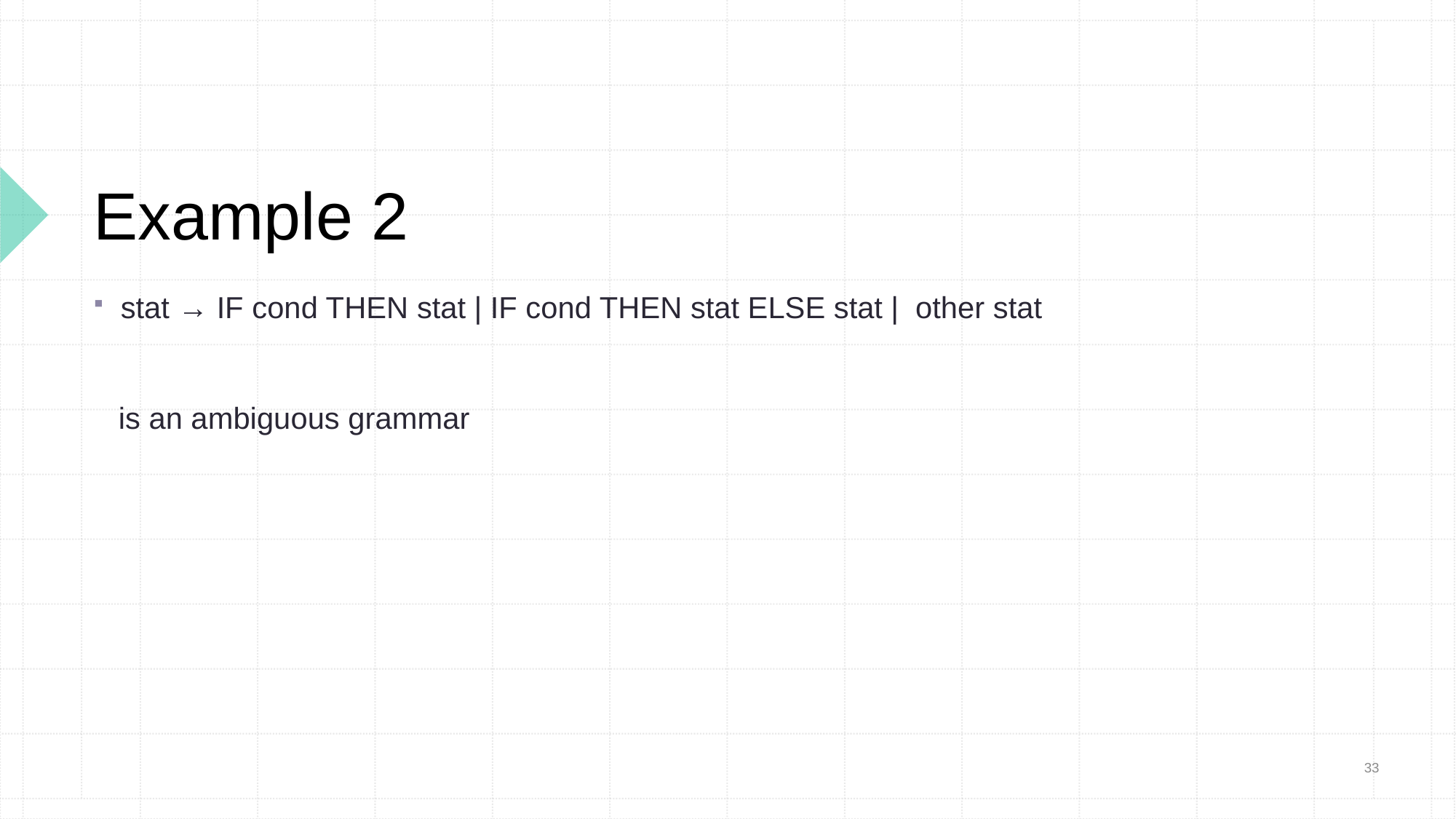

# Example 2
stat → IF cond THEN stat | IF cond THEN stat ELSE stat |  other stat

   is an ambiguous grammar
33